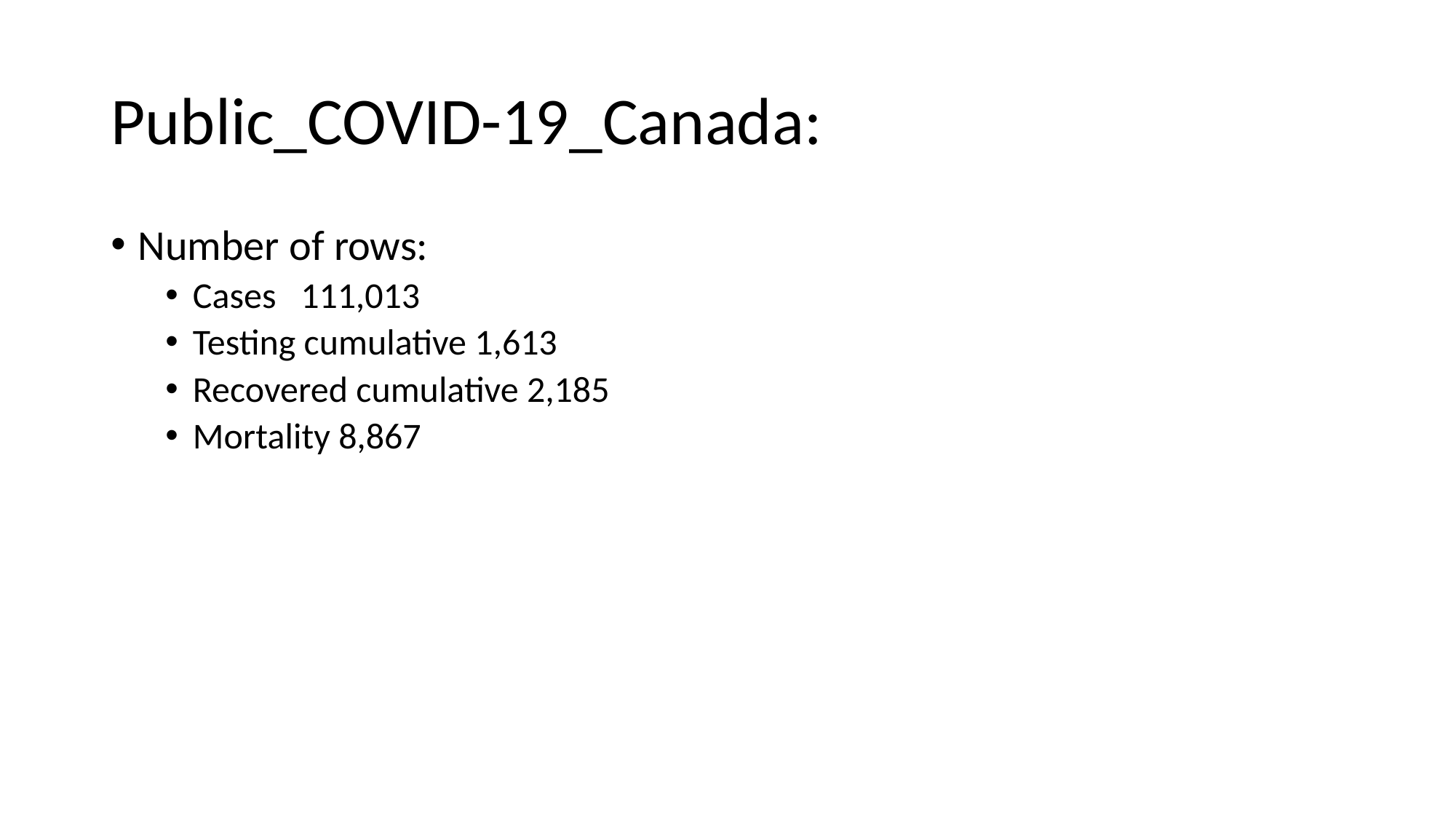

# Public_COVID-19_Canada:
Number of rows:
Cases   111,013
Testing cumulative 1,613
Recovered cumulative 2,185
Mortality 8,867